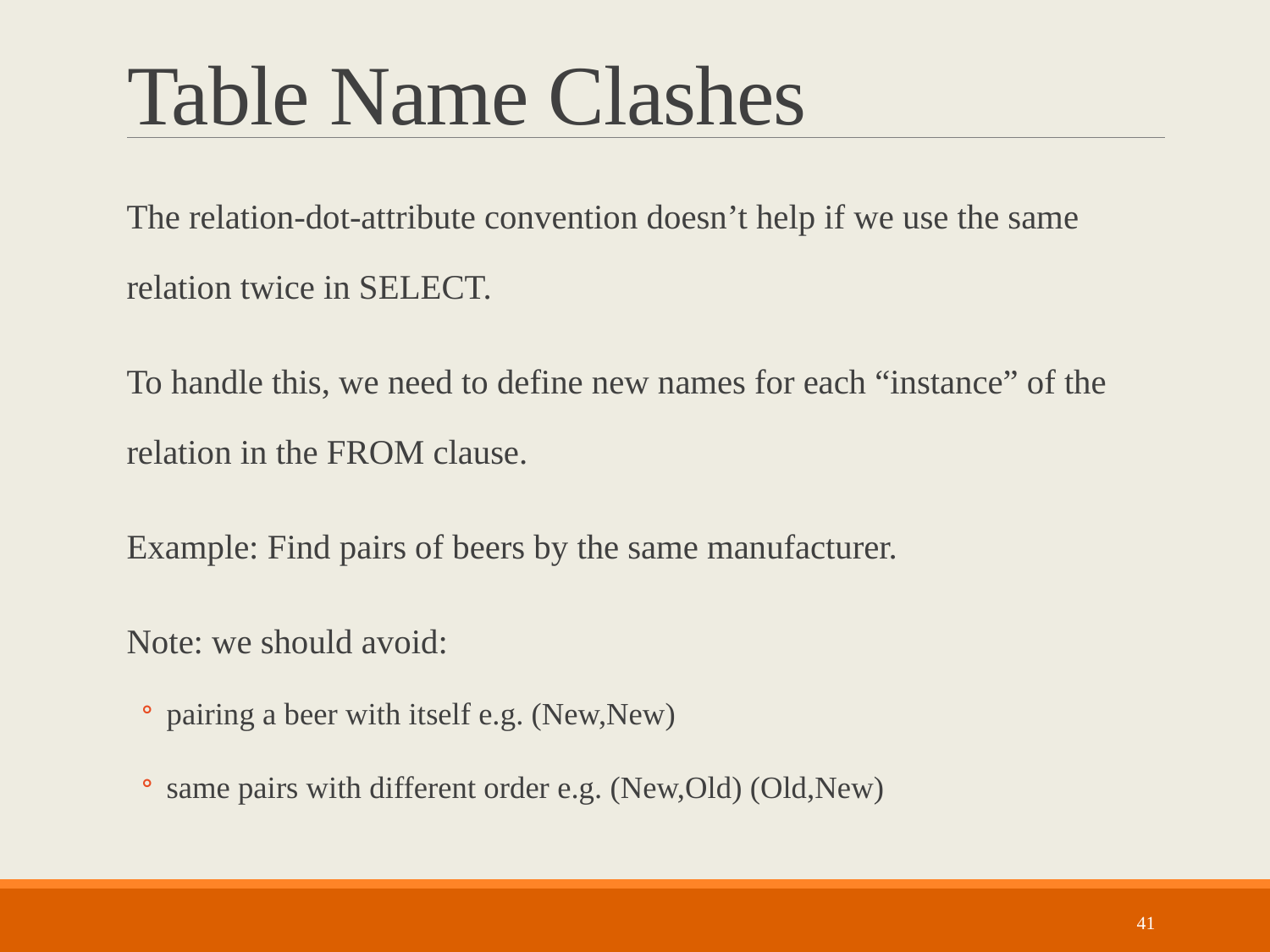

# Table Name Clashes
The relation-dot-attribute convention doesn’t help if we use the same relation twice in SELECT.
To handle this, we need to define new names for each “instance” of the relation in the FROM clause.
Example: Find pairs of beers by the same manufacturer.
Note: we should avoid:
pairing a beer with itself e.g. (New,New)
same pairs with different order e.g. (New,Old) (Old,New)
41